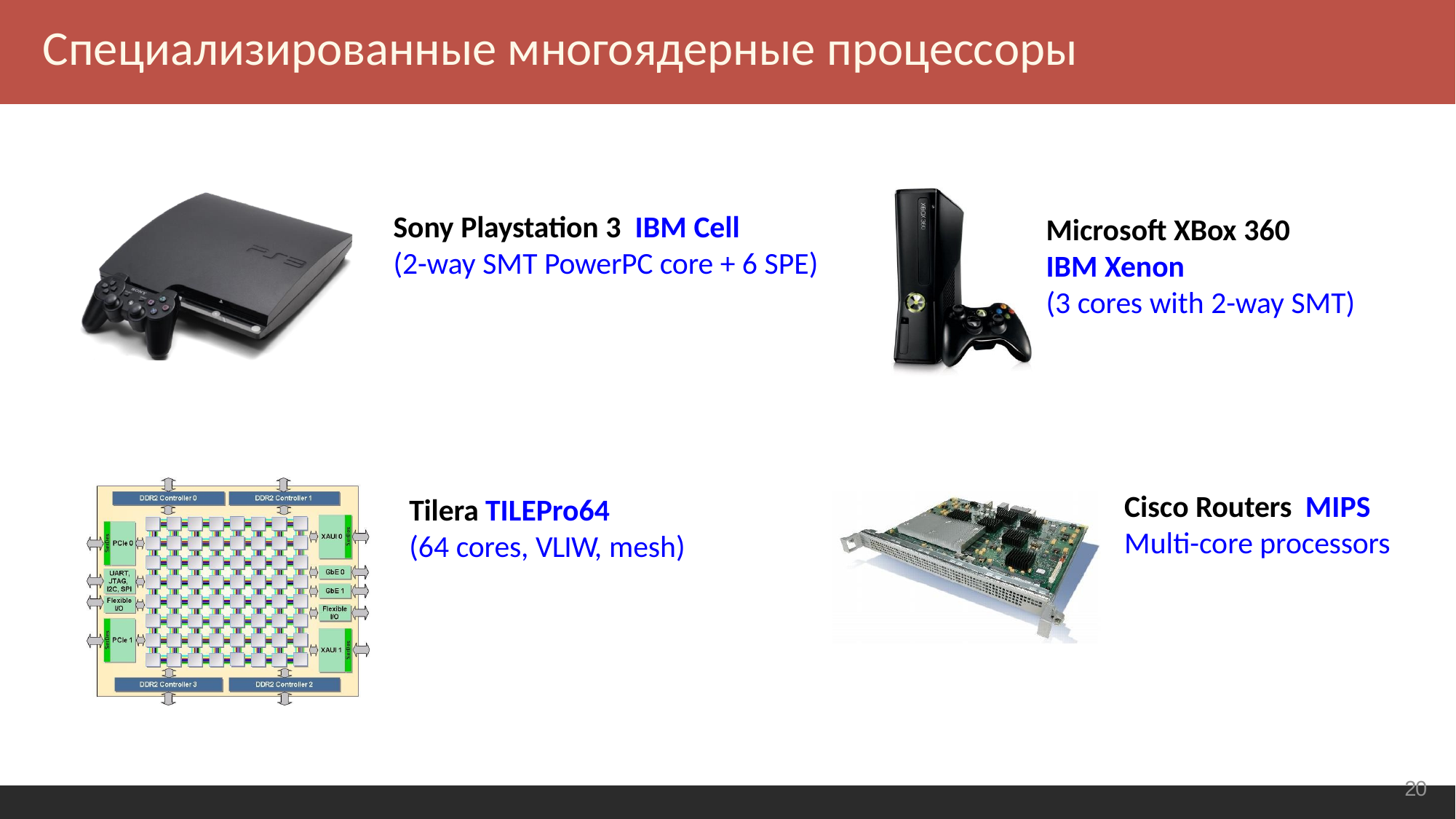

Специализированные многоядерные процессоры

Sony Playstation 3  IBM Cell
(2-way SMT PowerPC core + 6 SPE)
Microsoft XBox 360
IBM Xenon
(3 cores with 2-way SMT)

Cisco Routers  MIPS
Multi-core processors
Tilera TILEPro64
(64 cores, VLIW, mesh)

20